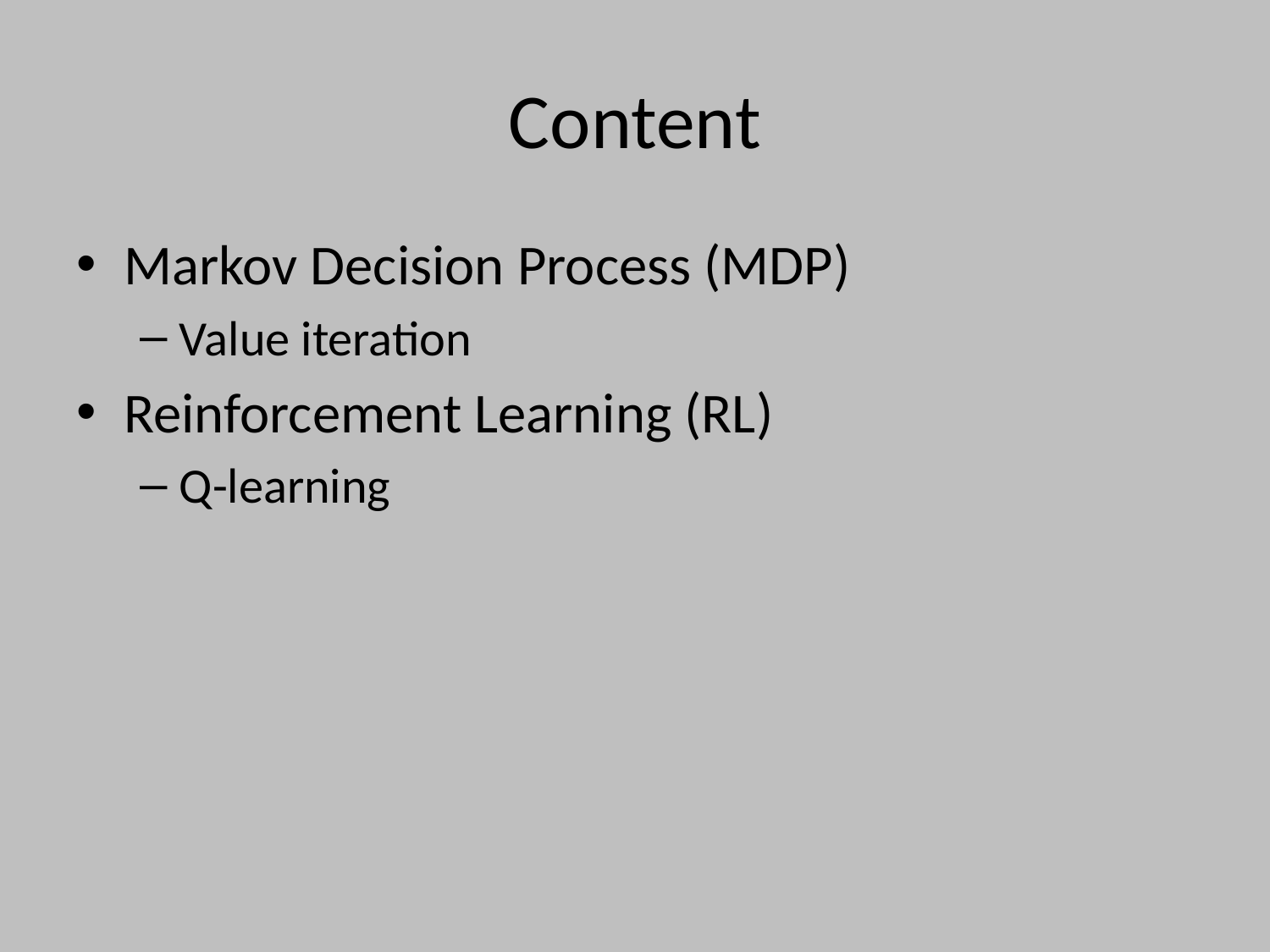

# Content
Markov Decision Process (MDP)
Value iteration
Reinforcement Learning (RL)
Q-learning